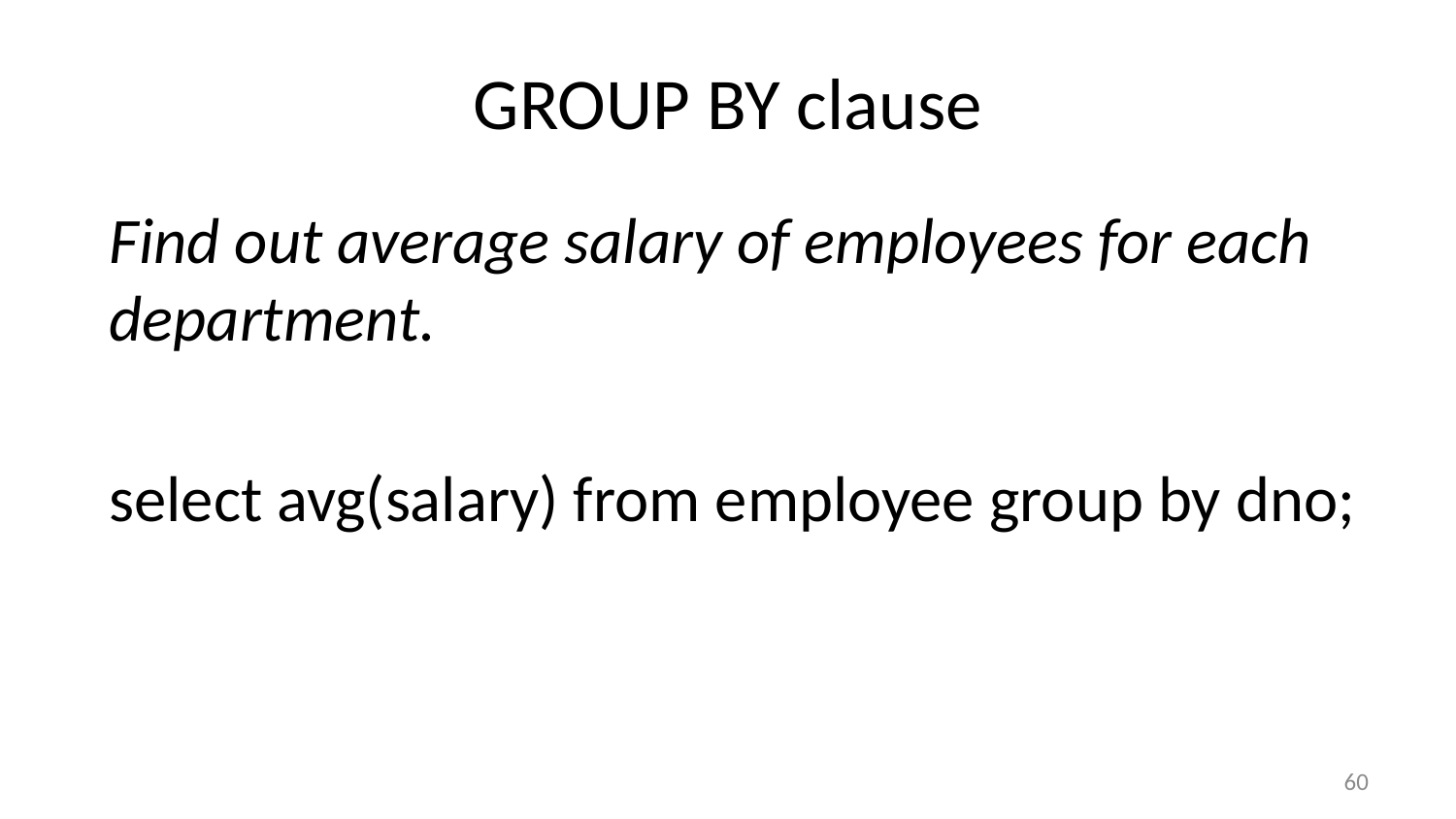

# GROUP BY clause
Find out average salary of employees for each department.

select avg(salary) from employee group by dno;

60